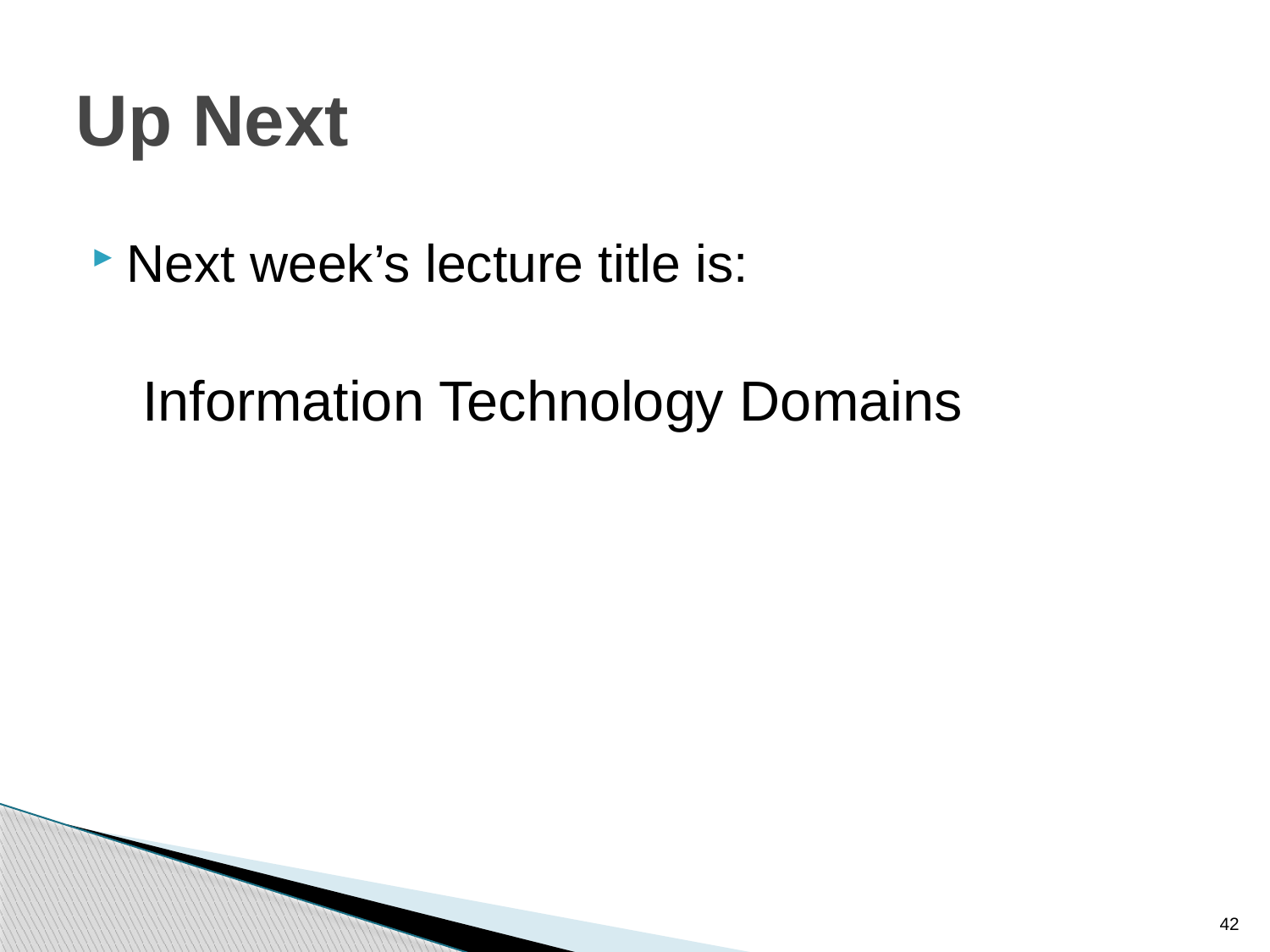

# Up Next
Next week’s lecture title is:

	 Information Technology Domains
42